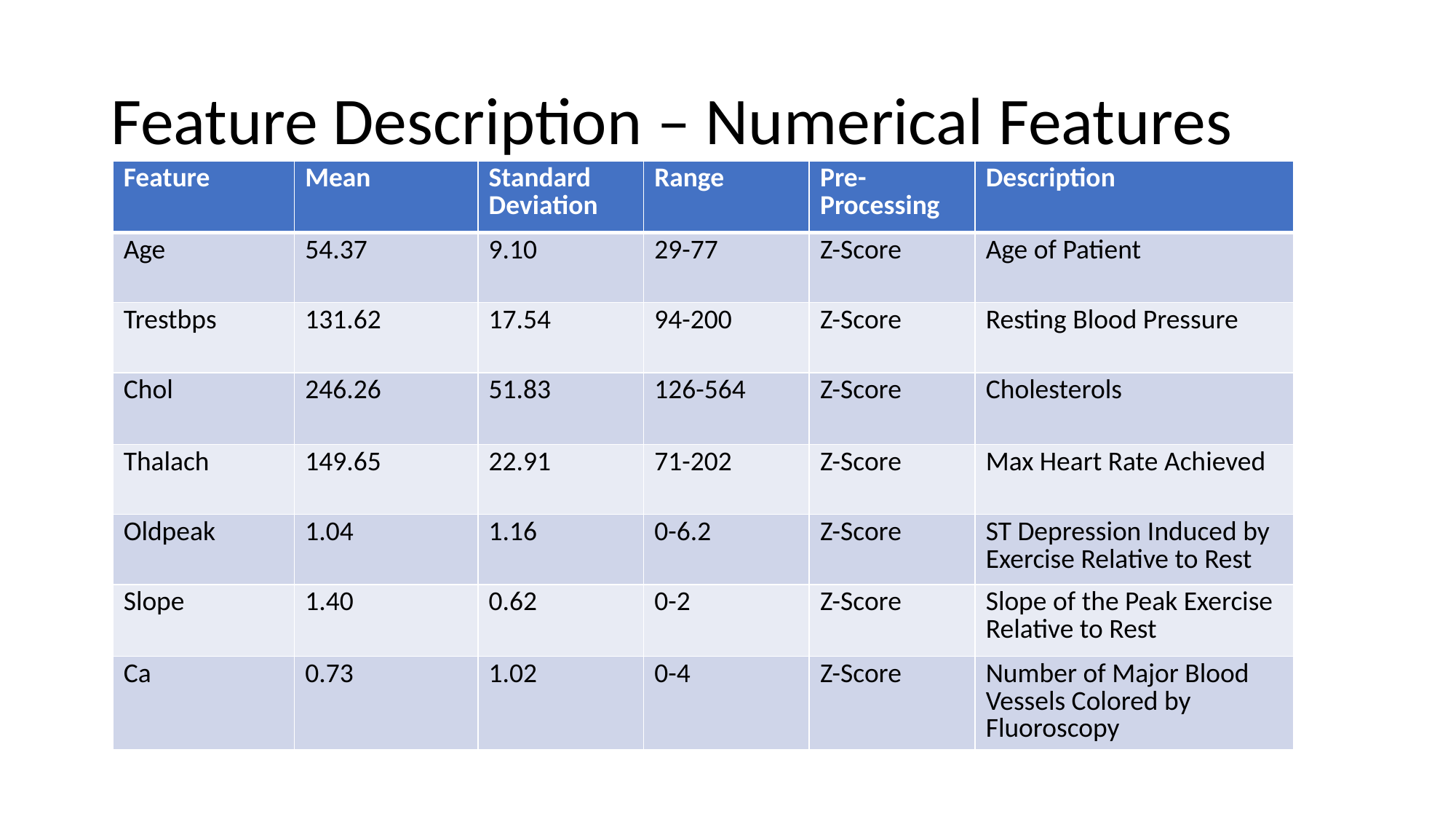

# Feature Description – Numerical Features
| Feature | Mean | Standard Deviation | Range | Pre-Processing | Description |
| --- | --- | --- | --- | --- | --- |
| Age | 54.37 | 9.10 | 29-77 | Z-Score | Age of Patient |
| Trestbps | 131.62 | 17.54 | 94-200 | Z-Score | Resting Blood Pressure |
| Chol | 246.26 | 51.83 | 126-564 | Z-Score | Cholesterols |
| Thalach | 149.65 | 22.91 | 71-202 | Z-Score | Max Heart Rate Achieved |
| Oldpeak | 1.04 | 1.16 | 0-6.2 | Z-Score | ST Depression Induced by Exercise Relative to Rest |
| Slope | 1.40 | 0.62 | 0-2 | Z-Score | Slope of the Peak Exercise Relative to Rest |
| Ca | 0.73 | 1.02 | 0-4 | Z-Score | Number of Major Blood Vessels Colored by Fluoroscopy |